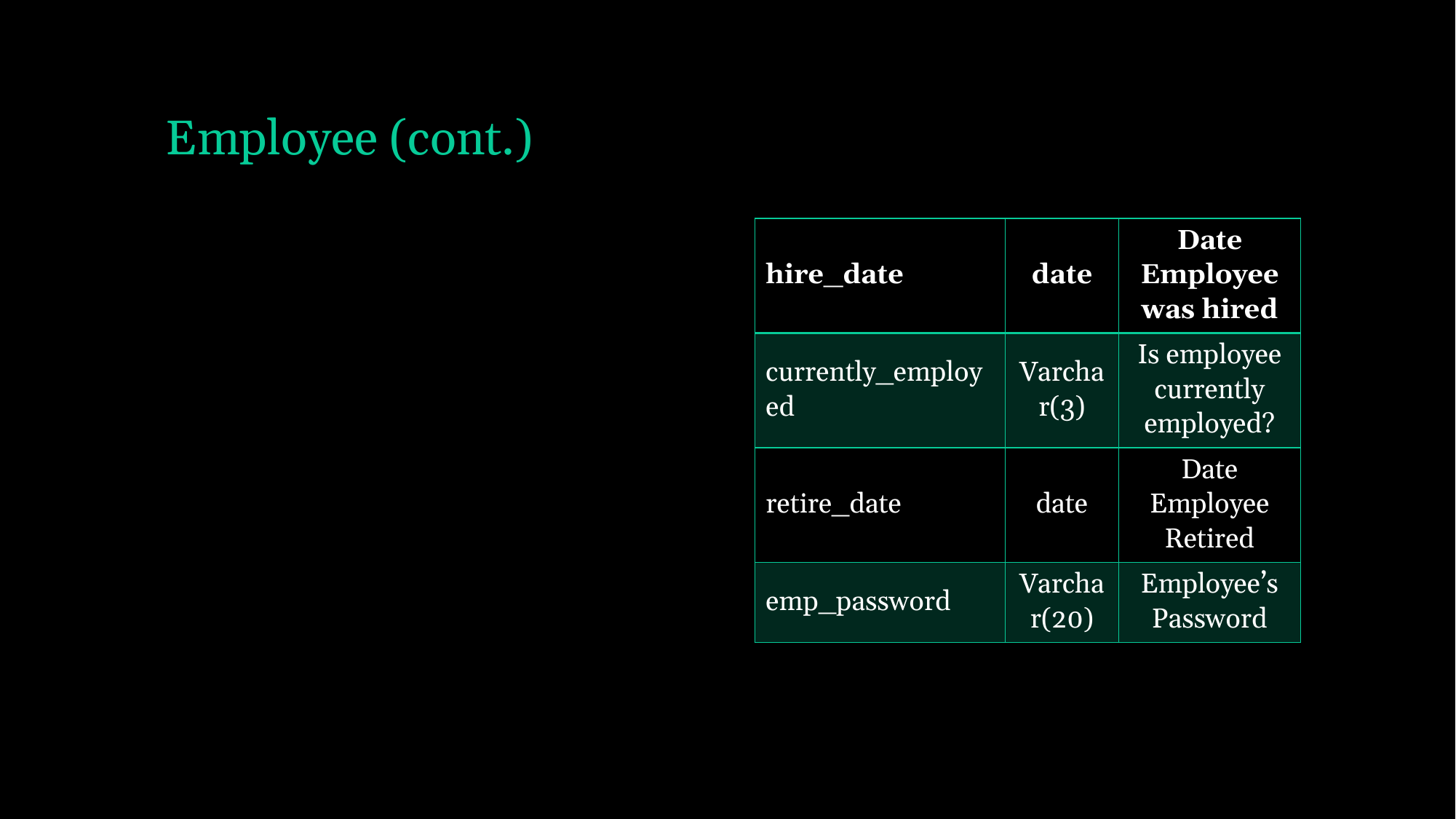

# Employee (cont.)

| hire\_date | date | Date Employee was hired |
| --- | --- | --- |
| currently\_employed | Varchar(3) | Is employee currently employed? |
| retire\_date | date | Date Employee Retired |
| emp\_password | Varchar(20) | Employee’s Password |